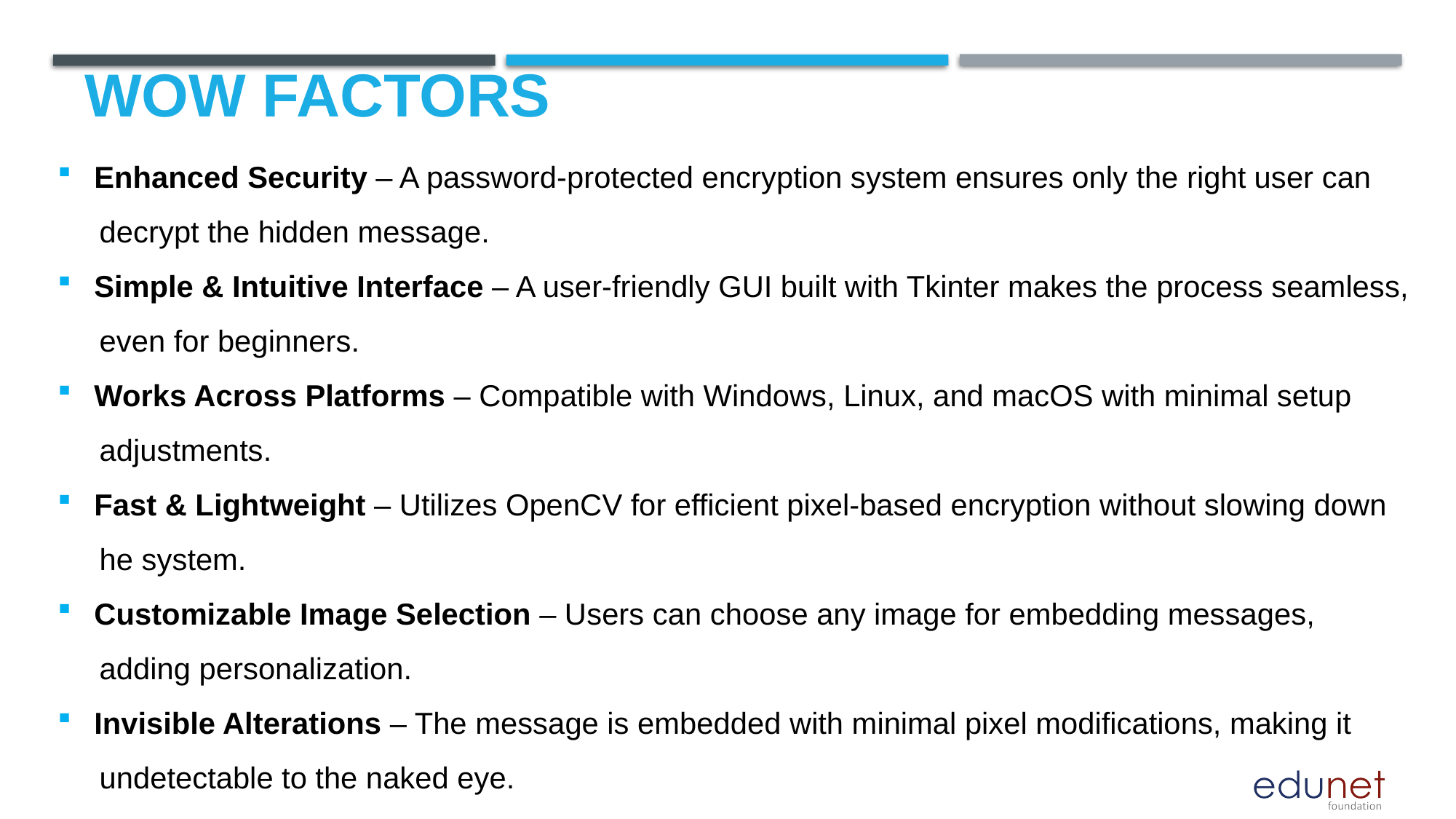

# Wow factors
Enhanced Security – A password-protected encryption system ensures only the right user can
     decrypt the hidden message.
Simple & Intuitive Interface – A user-friendly GUI built with Tkinter makes the process seamless,
     even for beginners.
Works Across Platforms – Compatible with Windows, Linux, and macOS with minimal setup
     adjustments.
Fast & Lightweight – Utilizes OpenCV for efficient pixel-based encryption without slowing down
     he system.
Customizable Image Selection – Users can choose any image for embedding messages,
     adding personalization.
Invisible Alterations – The message is embedded with minimal pixel modifications, making it
     undetectable to the naked eye.